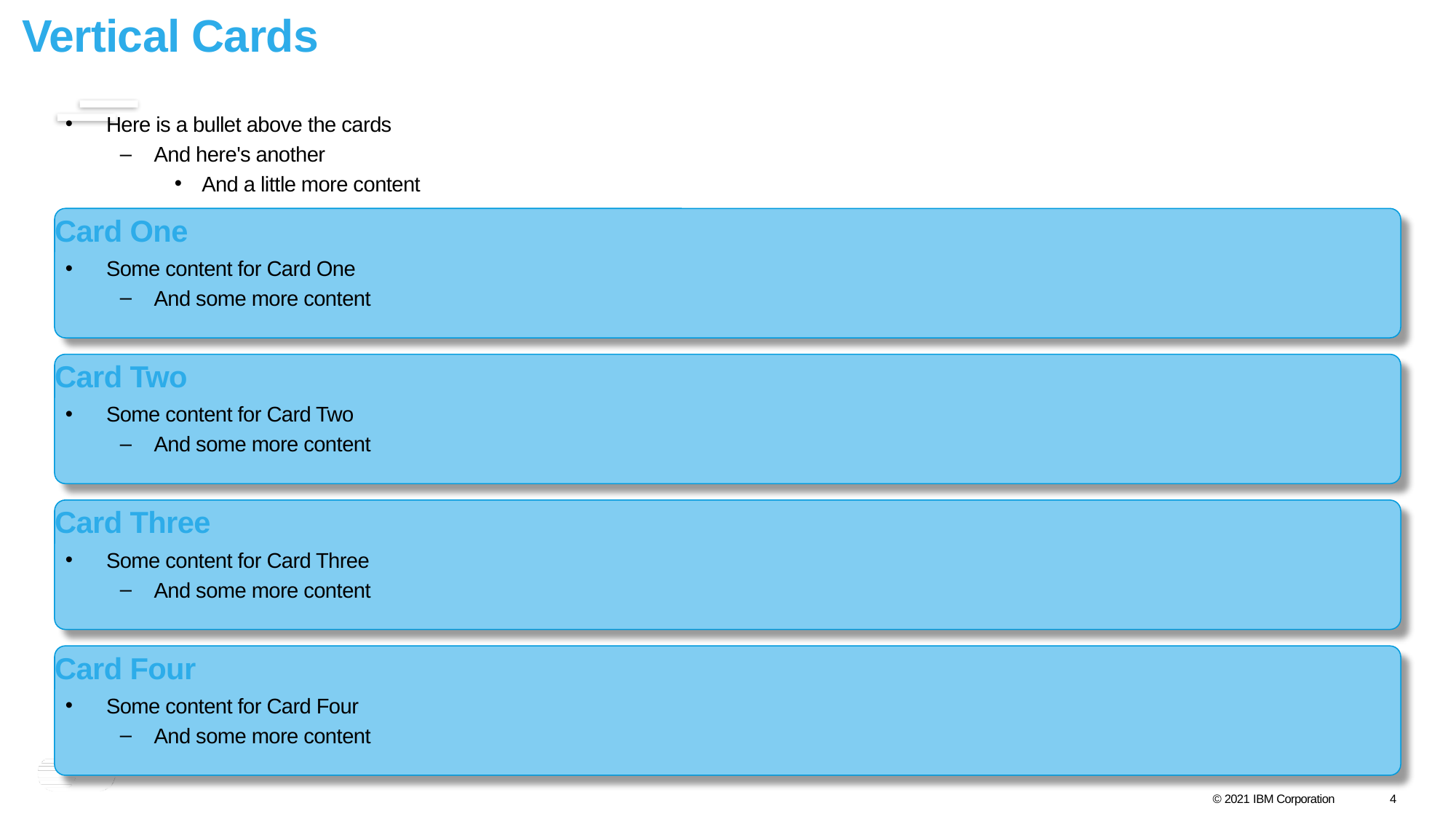

Vertical Cards
Here is a bullet above the cards
And here's another
And a little more content

Card One
Some content for Card One
And some more content

Card Two
Some content for Card Two
And some more content

Card Three
Some content for Card Three
And some more content

Card Four
Some content for Card Four
And some more content